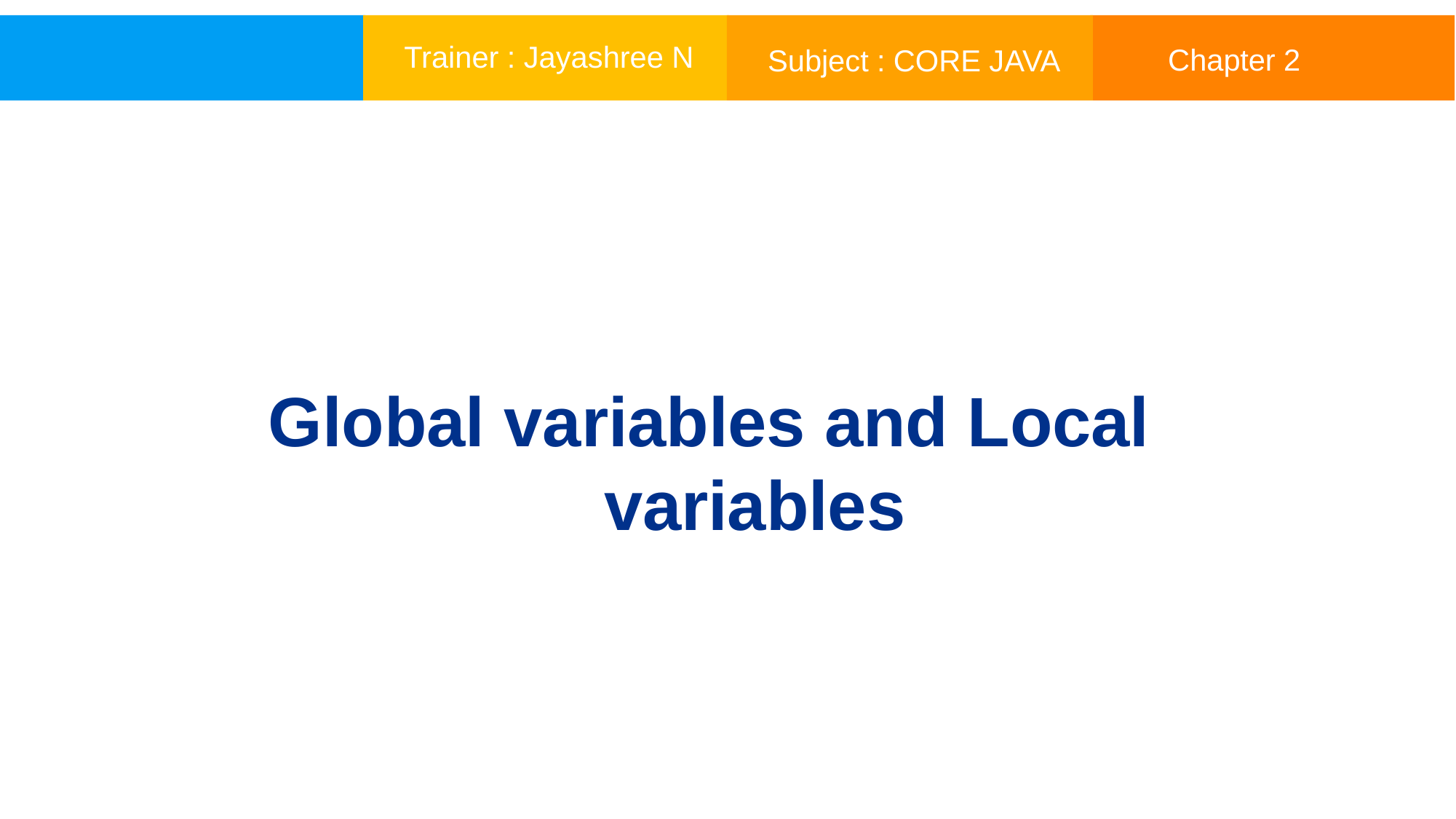

Trainer : Jayashree N
Chapter 2
Subject : CORE JAVA
Global variables and Local variables